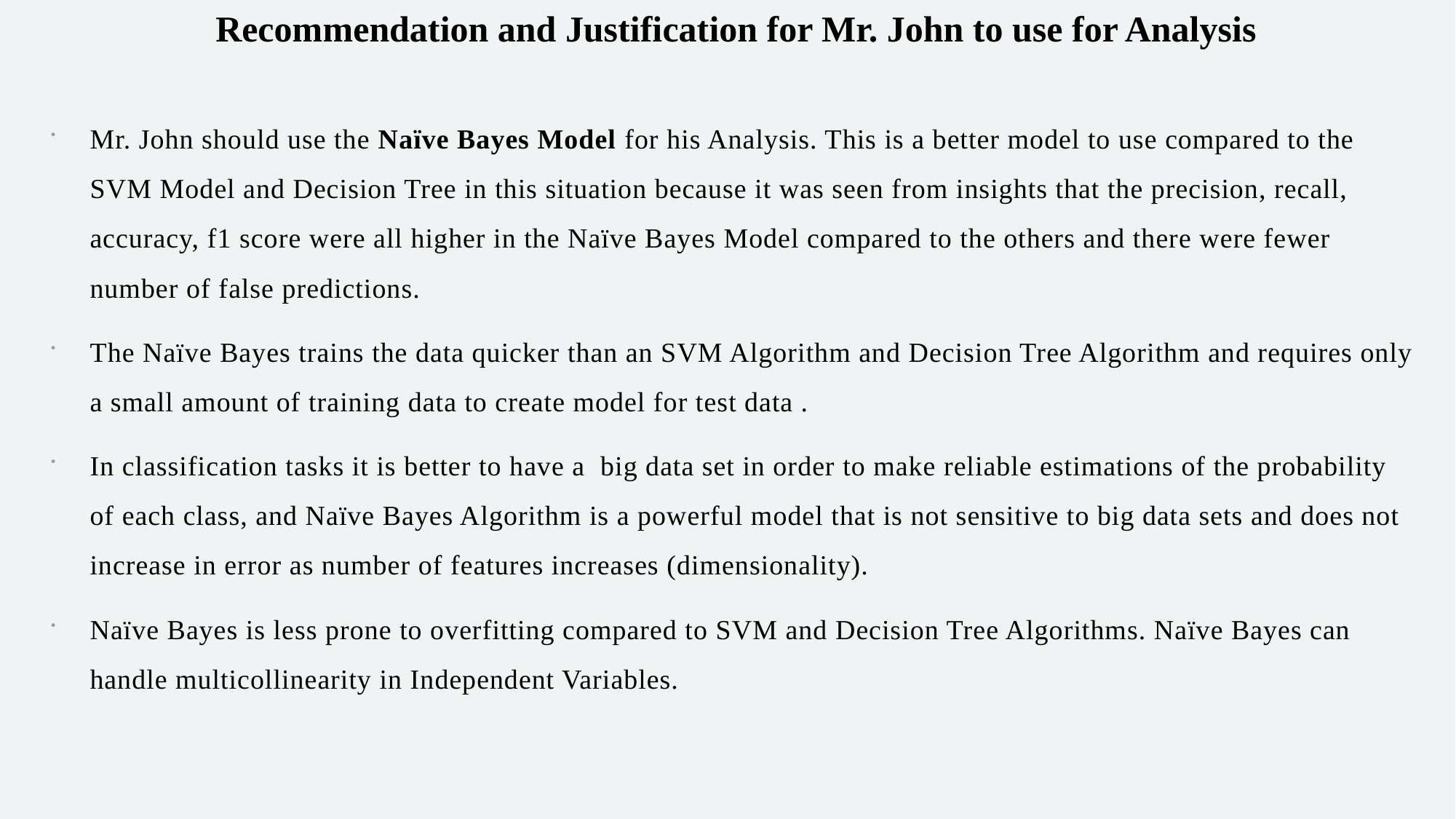

Recommendation and Justification for Mr. John to use for Analysis
Mr. John should use the Naïve Bayes Model for his Analysis. This is a better model to use compared to the SVM Model and Decision Tree in this situation because it was seen from insights that the precision, recall, accuracy, f1 score were all higher in the Naïve Bayes Model compared to the others and there were fewer number of false predictions.
The Naïve Bayes trains the data quicker than an SVM Algorithm and Decision Tree Algorithm and requires only a small amount of training data to create model for test data .
In classification tasks it is better to have a  big data set in order to make reliable estimations of the probability of each class, and Naïve Bayes Algorithm is a powerful model that is not sensitive to big data sets and does not increase in error as number of features increases (dimensionality).
Naïve Bayes is less prone to overfitting compared to SVM and Decision Tree Algorithms. Naïve Bayes can handle multicollinearity in Independent Variables.